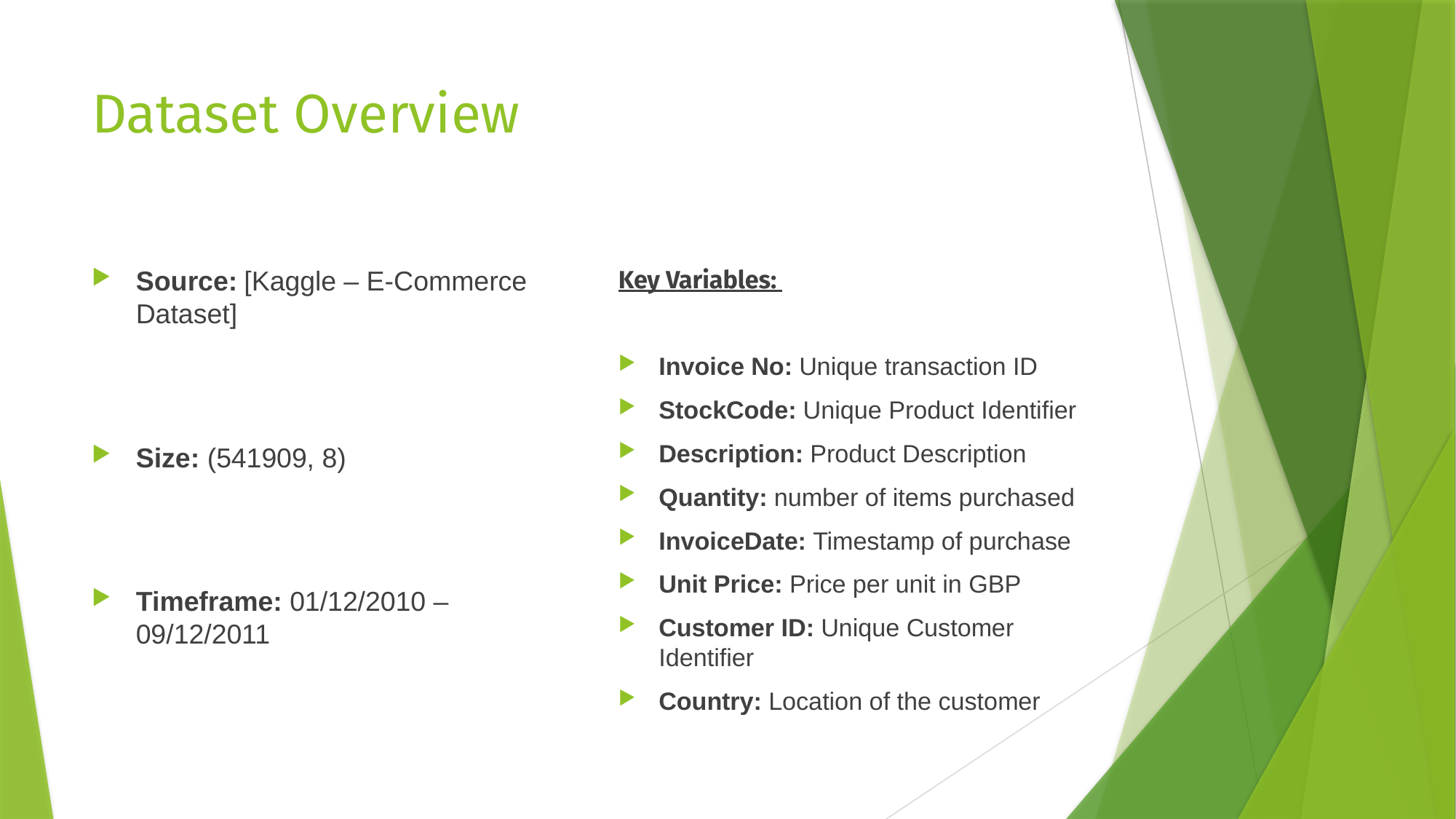

# Dataset Overview
Source: [Kaggle – E-Commerce Dataset]

Size: (541909, 8)

Timeframe: 01/12/2010 – 09/12/2011
Key Variables:

Invoice No: Unique transaction ID
StockCode: Unique Product Identifier
Description: Product Description
Quantity: number of items purchased
InvoiceDate: Timestamp of purchase
Unit Price: Price per unit in GBP
Customer ID: Unique Customer Identifier
Country: Location of the customer